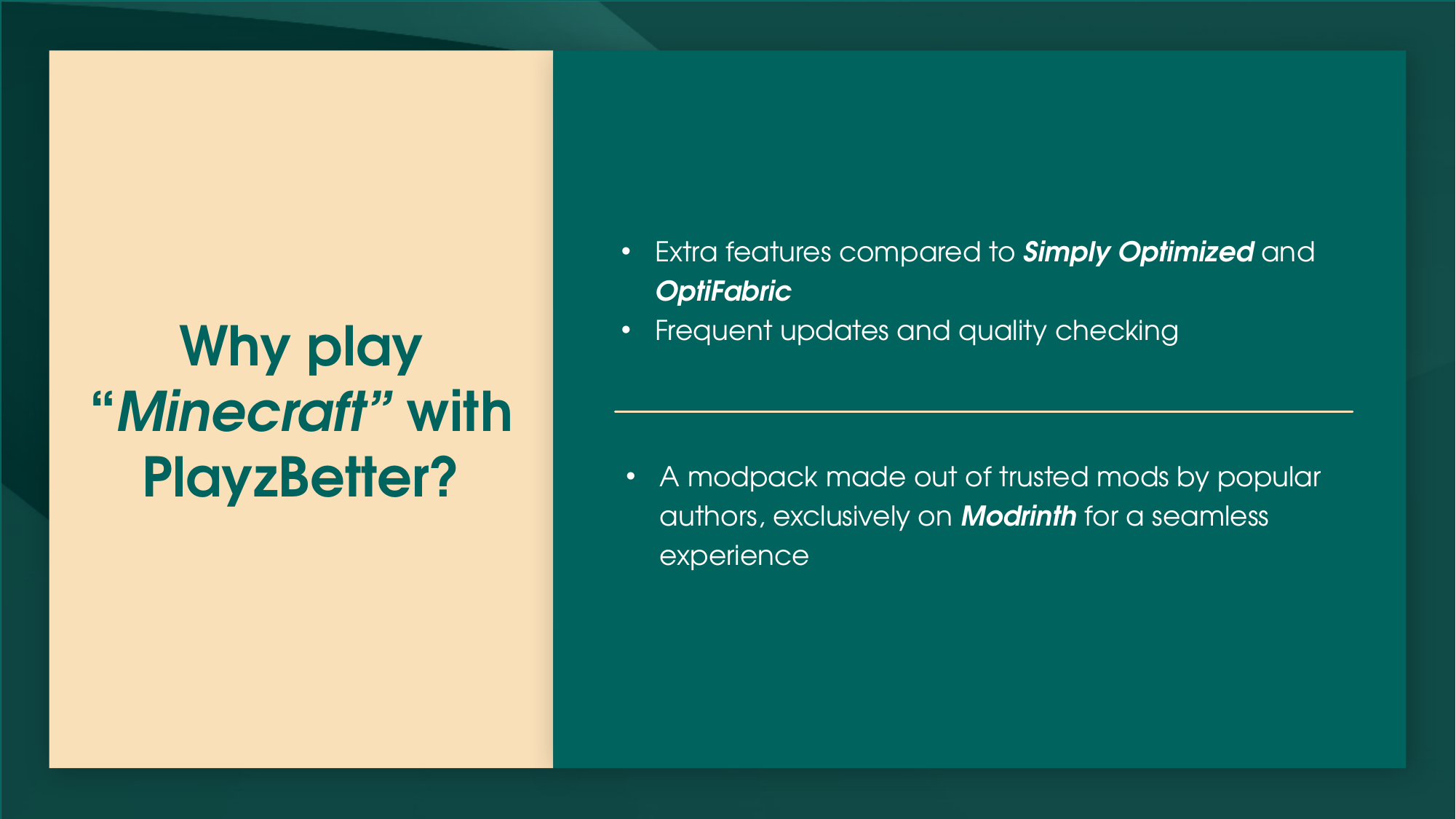

# Why play “Minecraft” with PlayzBetter?
Extra features compared to Simply Optimized and OptiFabric
Frequent updates and quality checking
A modpack made out of trusted mods by popular authors, exclusively on Modrinth for a seamless experience